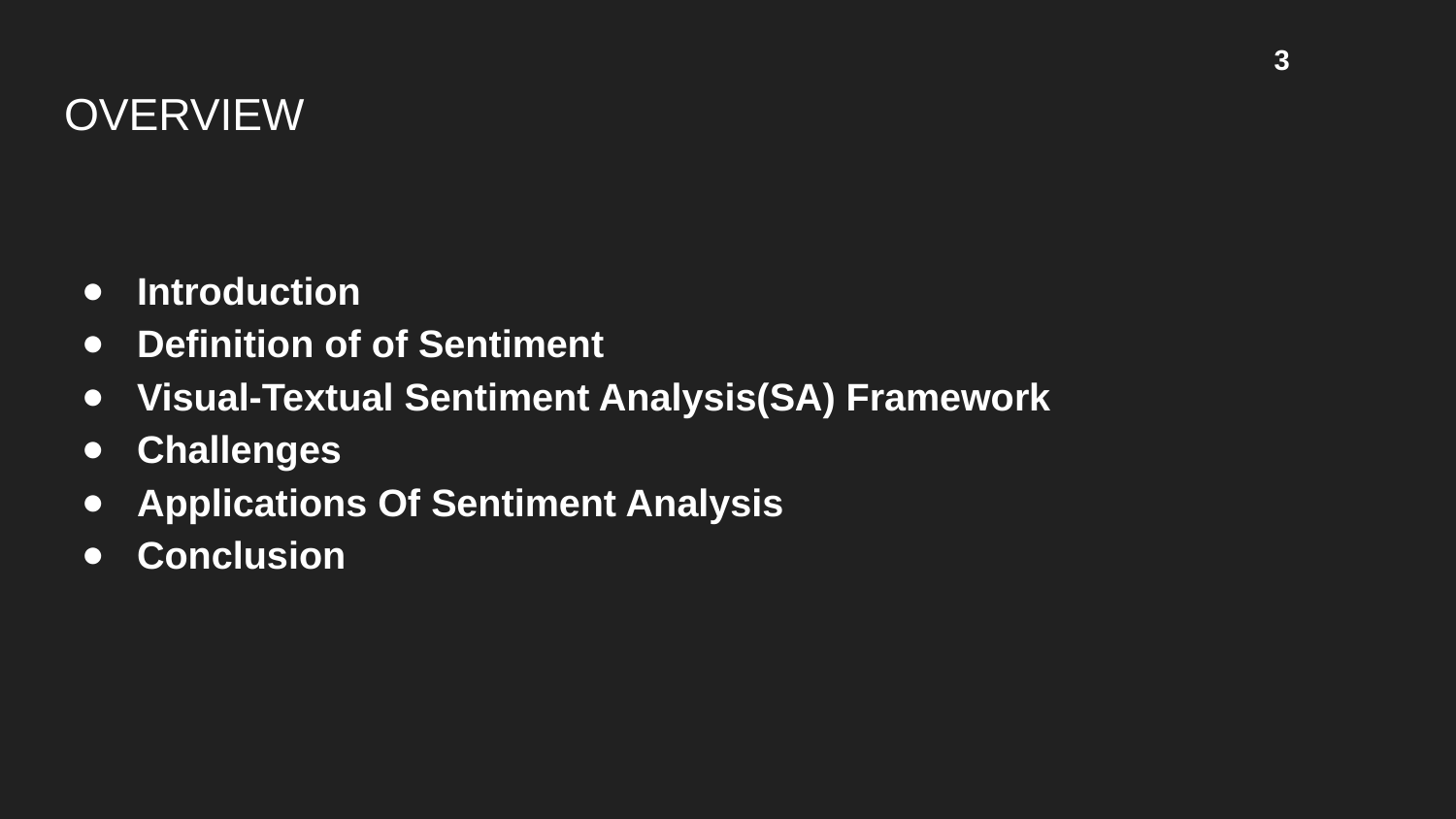

3
# OVERVIEW
Introduction
Definition of of Sentiment
Visual-Textual Sentiment Analysis(SA) Framework
Challenges
Applications Of Sentiment Analysis
Conclusion